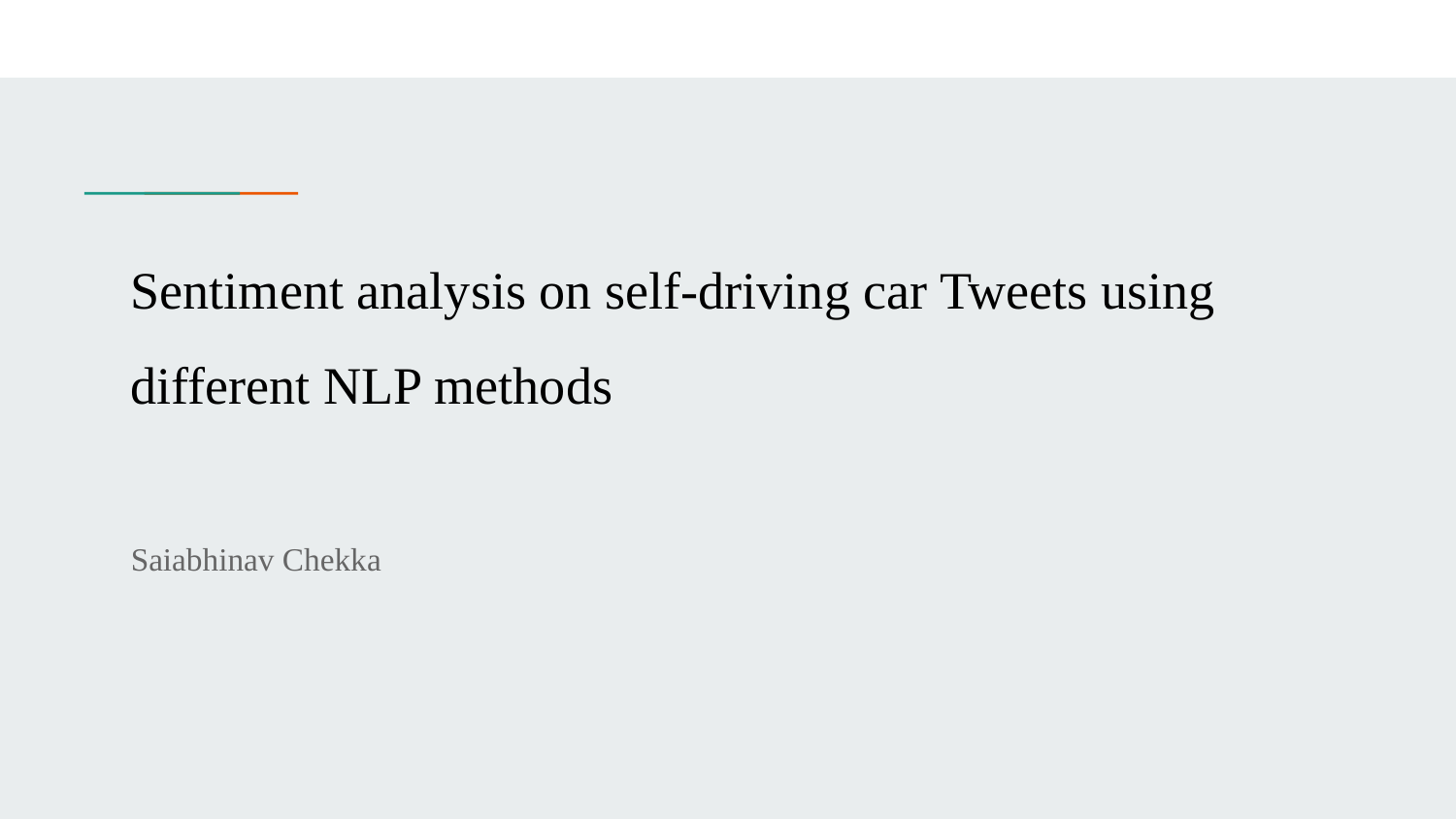

# Sentiment analysis on self-driving car Tweets using different NLP methods
Saiabhinav Chekka